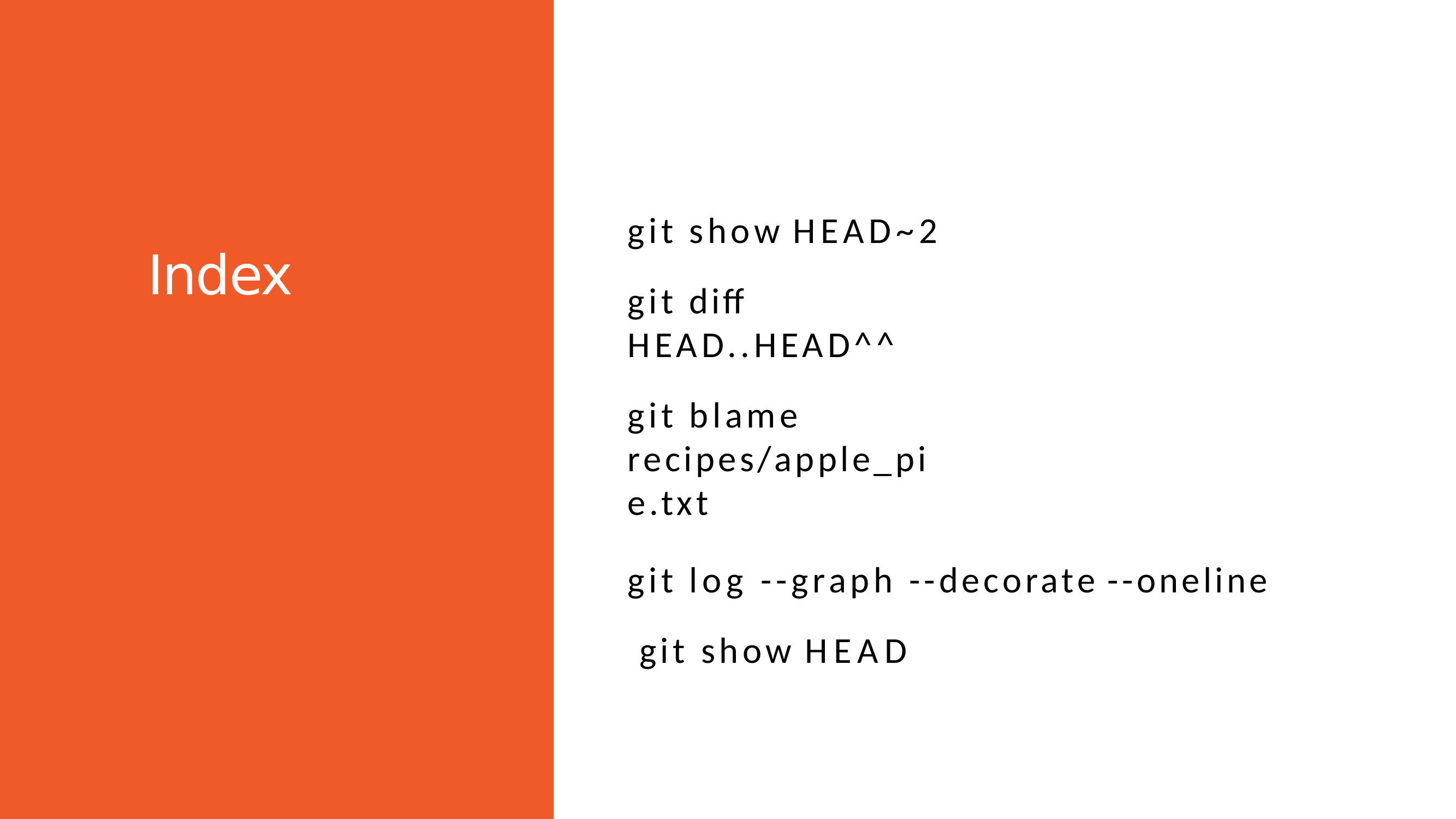

git show HEAD~2
git diff HEAD..HEAD^^
git blame recipes/apple_pie.txt
git log --graph --decorate --oneline  git show HEAD
# Index